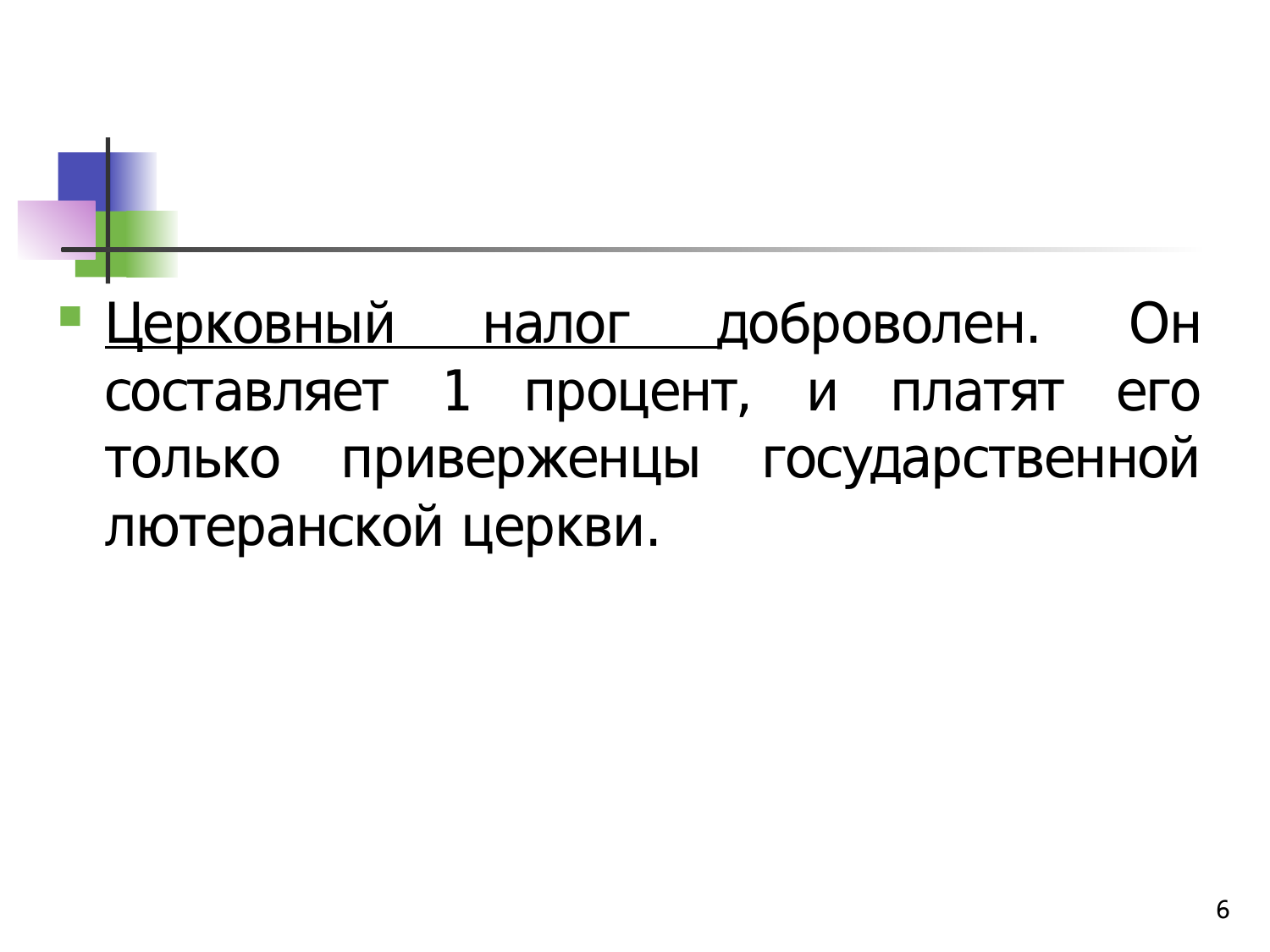

Церковный налог доброволен. Он составляет 1 процент, и платят его только приверженцы государственной лютеранской церкви.
6